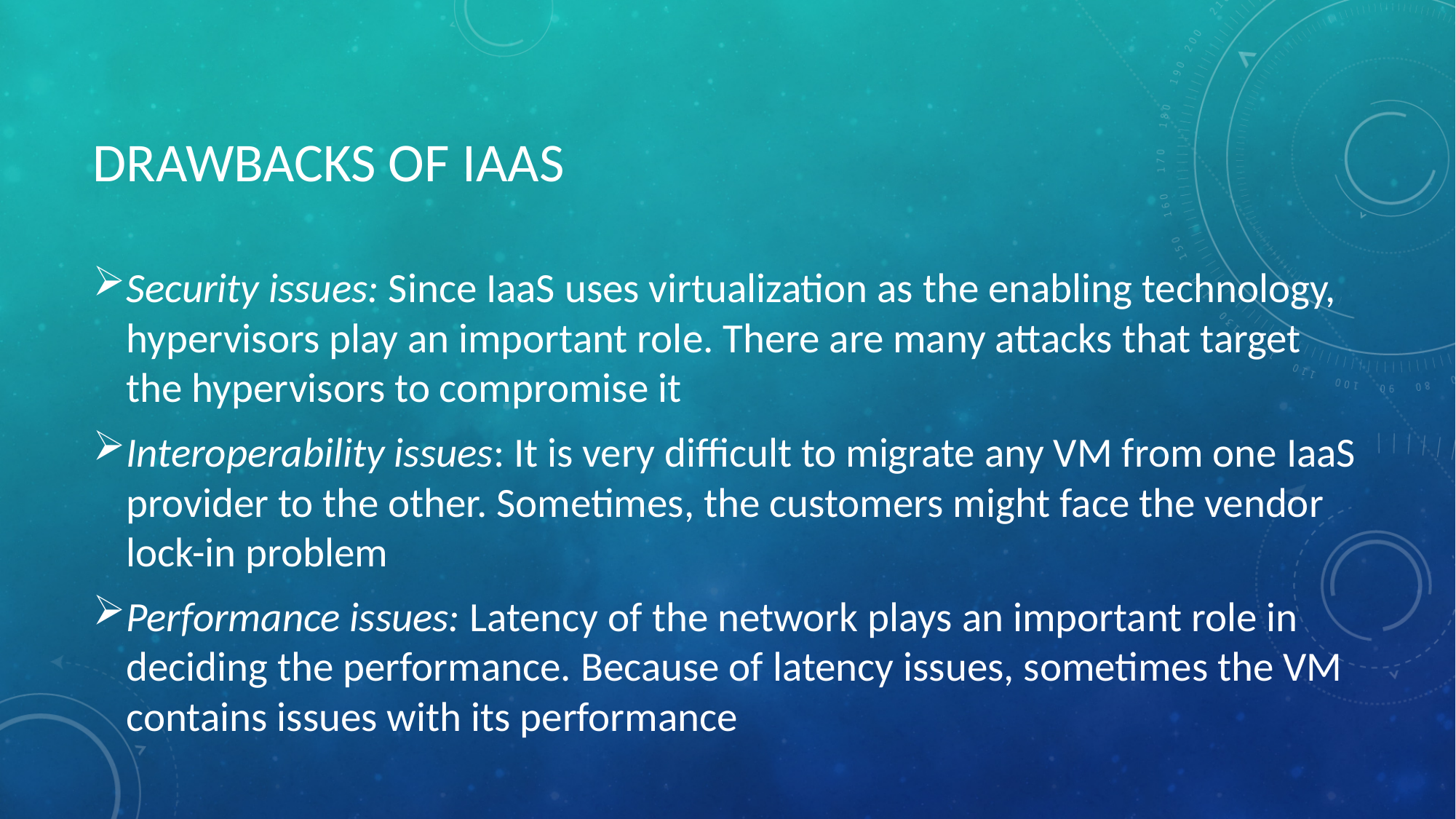

# Drawbacks of IaaS
Security issues: Since IaaS uses virtualization as the enabling technology, hypervisors play an important role. There are many attacks that target the hypervisors to compromise it
Interoperability issues: It is very difficult to migrate any VM from one IaaS provider to the other. Sometimes, the customers might face the vendor lock-in problem
Performance issues: Latency of the network plays an important role in deciding the performance. Because of latency issues, sometimes the VM contains issues with its performance